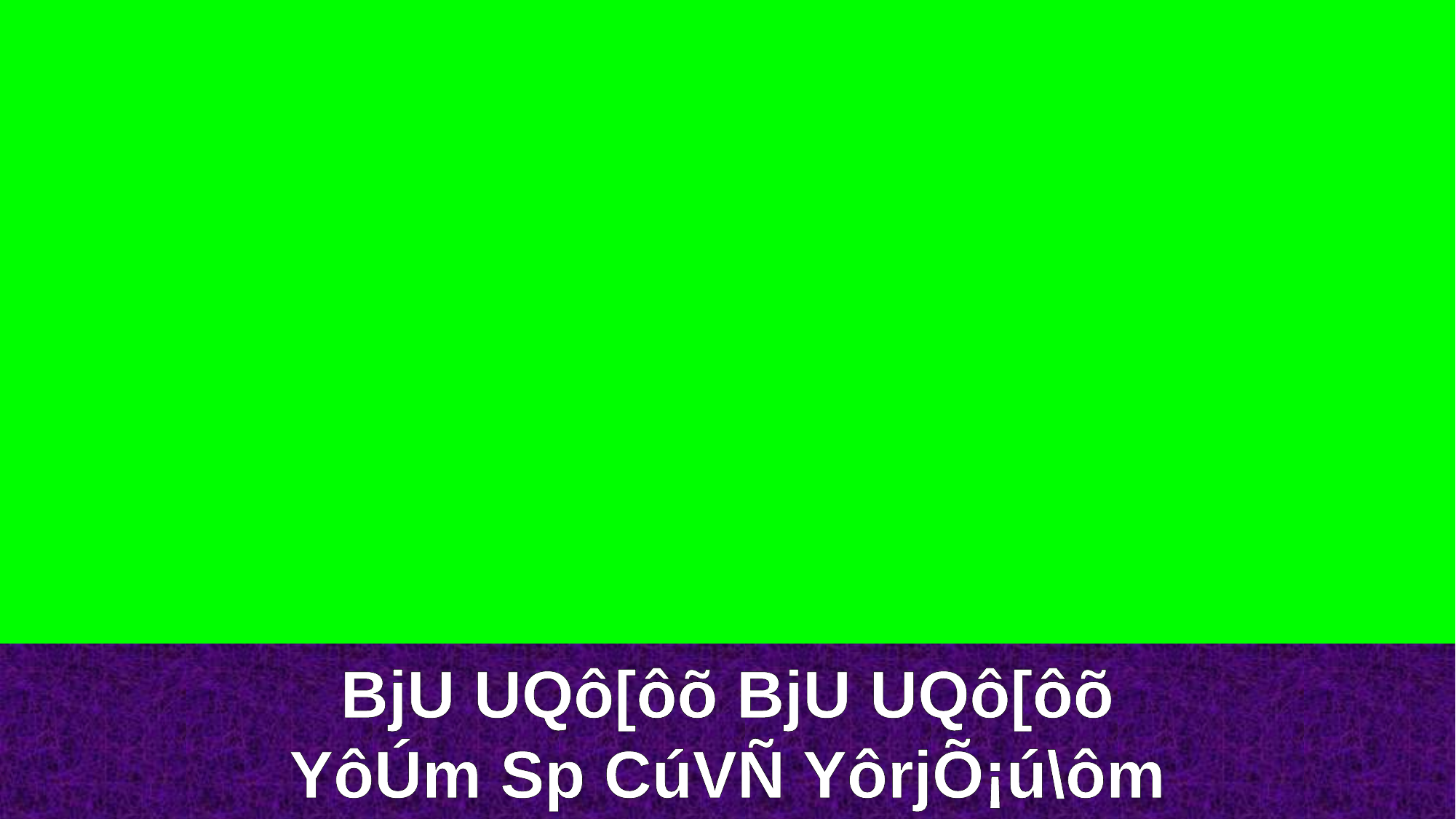

BjU UQô[ôõ BjU UQô[ôõ
YôÚm Sp CúVÑ YôrjÕ¡ú\ôm